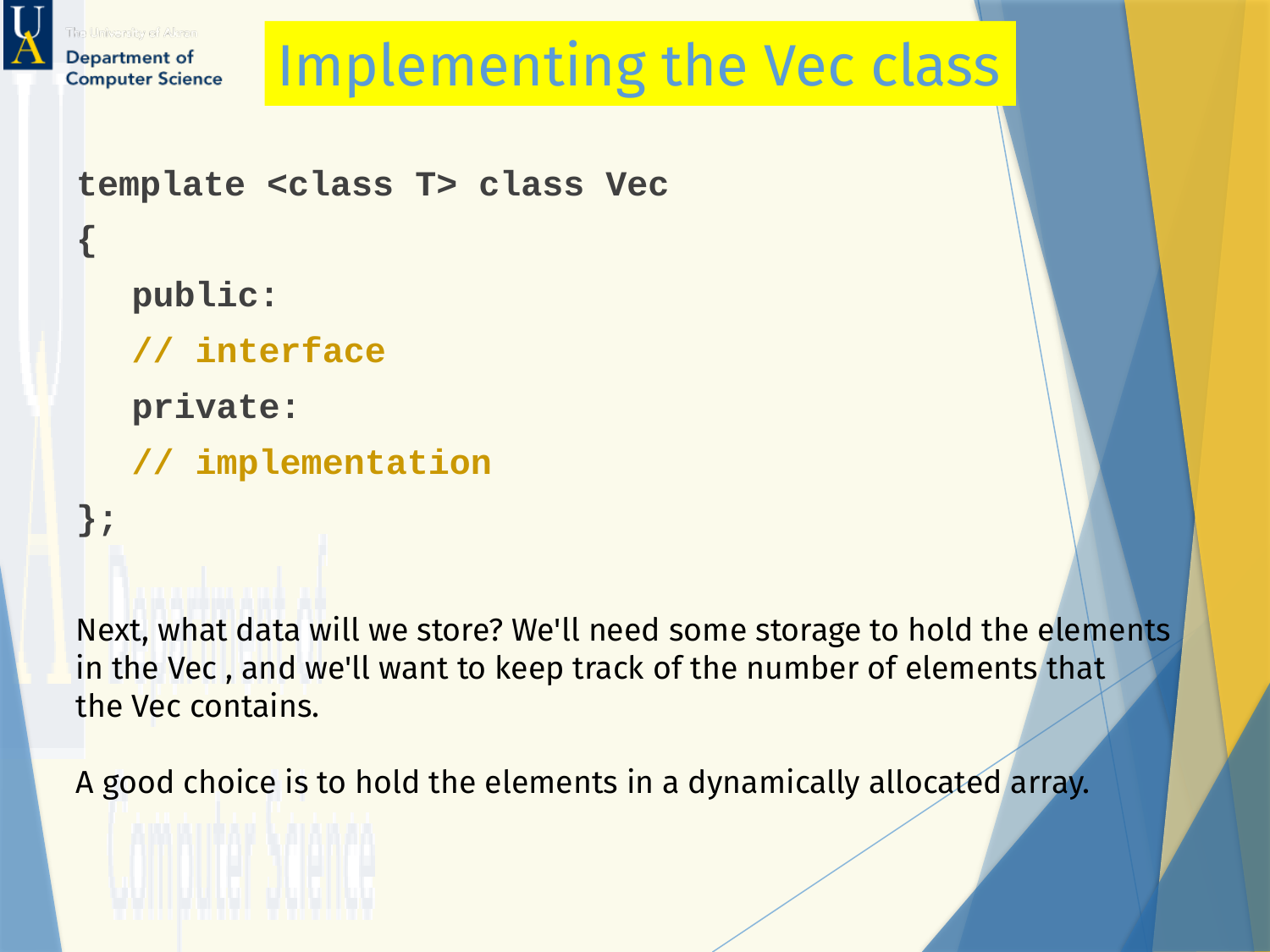

# Implementing the Vec class
template <class T> class Vec
{
public:
// interface
private:
// implementation
};
Next, what data will we store? We'll need some storage to hold the elements
in the Vec , and we'll want to keep track of the number of elements that
the Vec contains.

A good choice is to hold the elements in a dynamically allocated array.